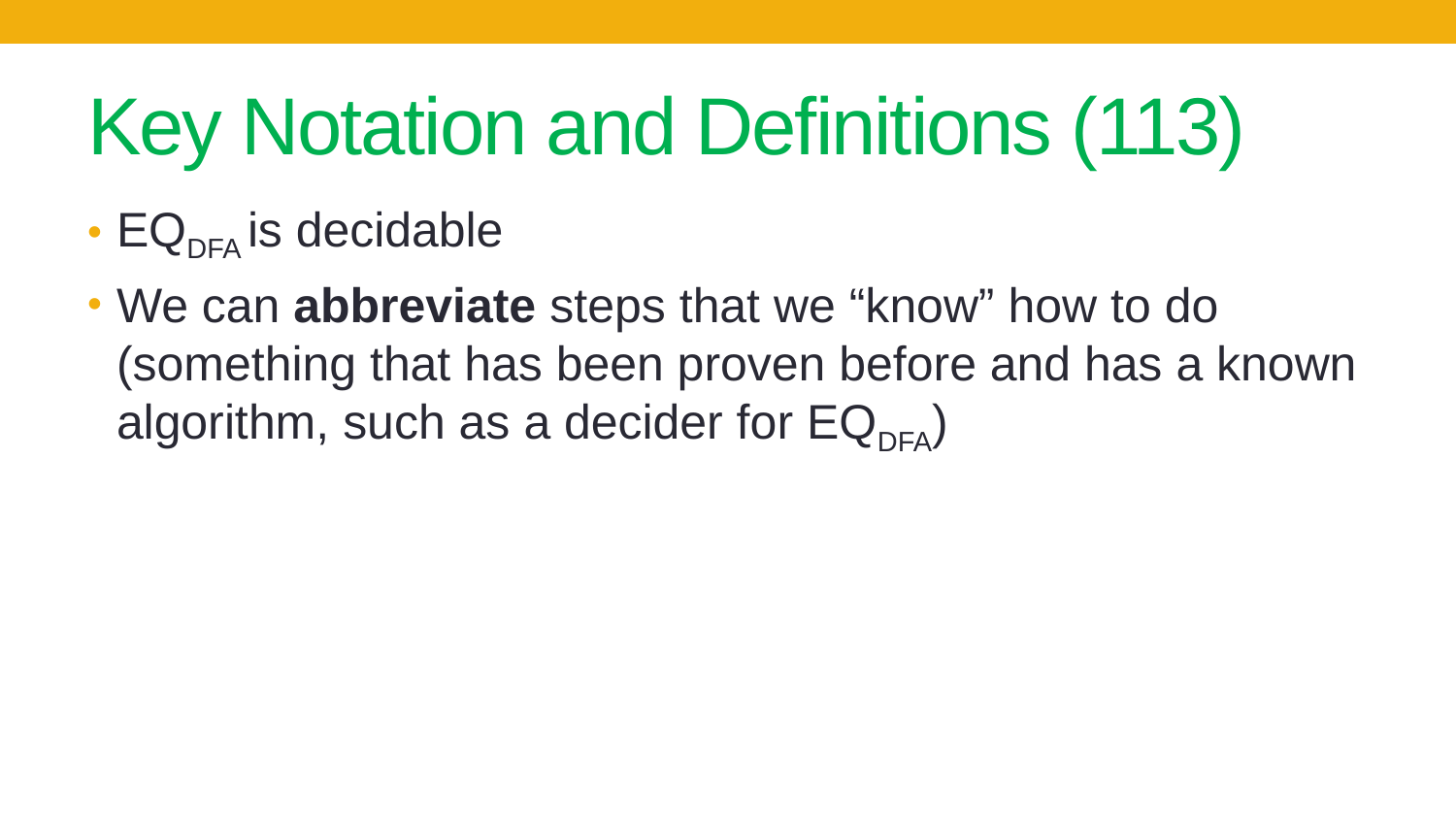

# Key Notation and Definitions (113)
EQDFA is decidable
We can abbreviate steps that we “know” how to do (something that has been proven before and has a known algorithm, such as a decider for EQDFA)